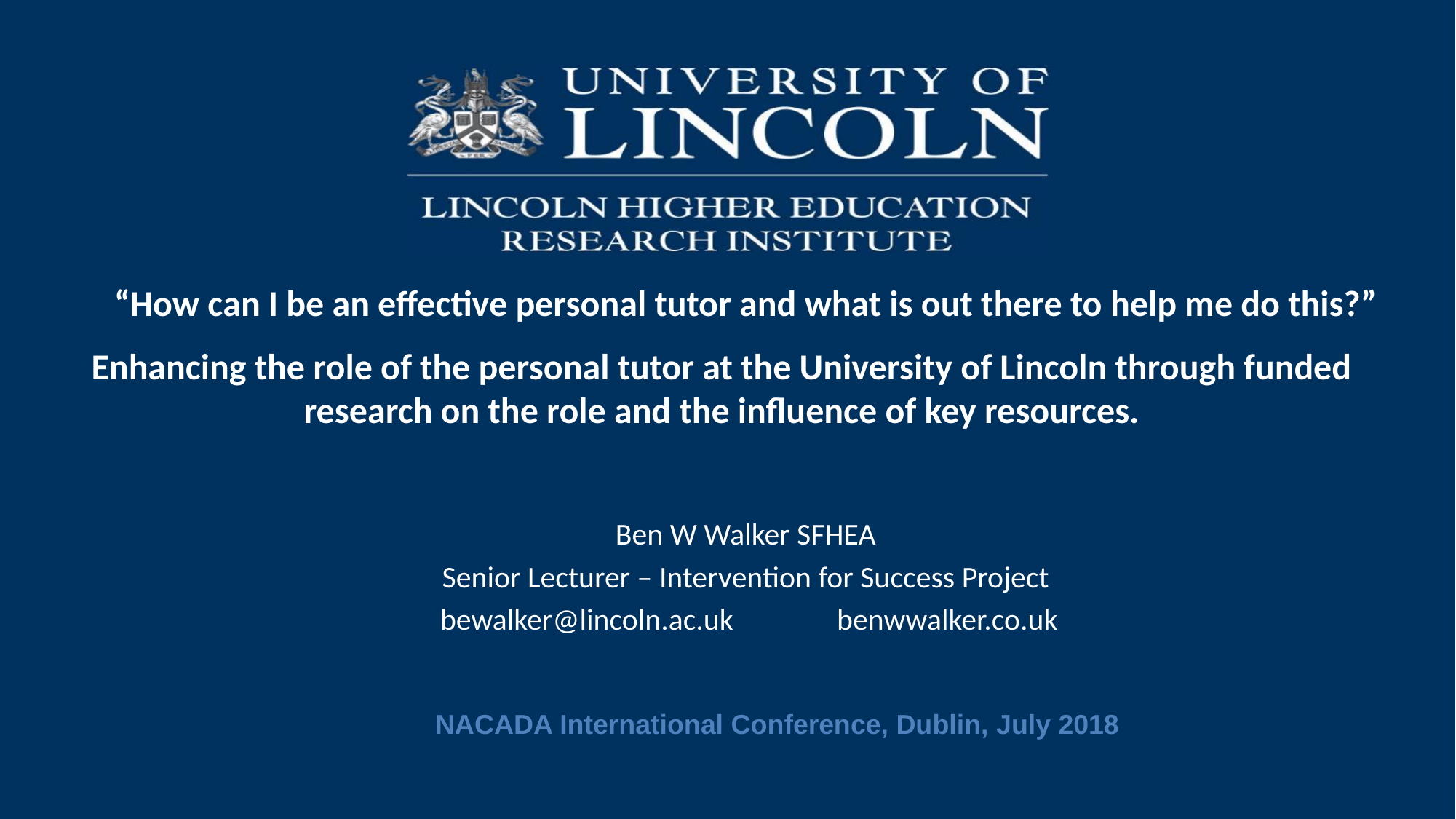

# “How can I be an effective personal tutor and what is out there to help me do this?”
Enhancing the role of the personal tutor at the University of Lincoln through funded research on the role and the influence of key resources.
Ben W Walker SFHEA
Senior Lecturer – Intervention for Success Project
 bewalker@lincoln.ac.uk               benwwalker.co.uk

NACADA International Conference, Dublin, July 2018